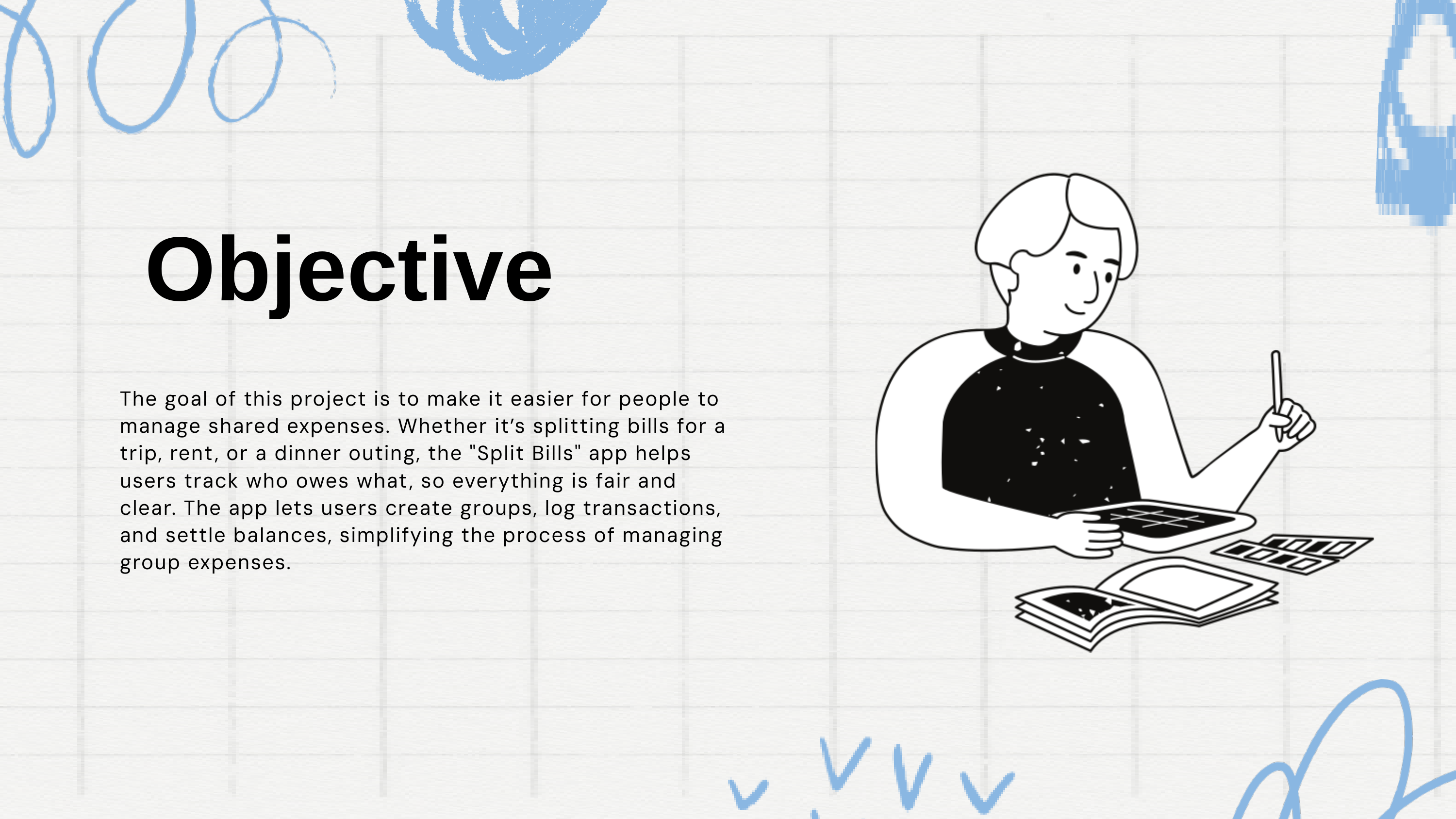

Objective
The goal of this project is to make it easier for people to manage shared expenses. Whether it’s splitting bills for a trip, rent, or a dinner outing, the "Split Bills" app helps users track who owes what, so everything is fair and clear. The app lets users create groups, log transactions, and settle balances, simplifying the process of managing group expenses.